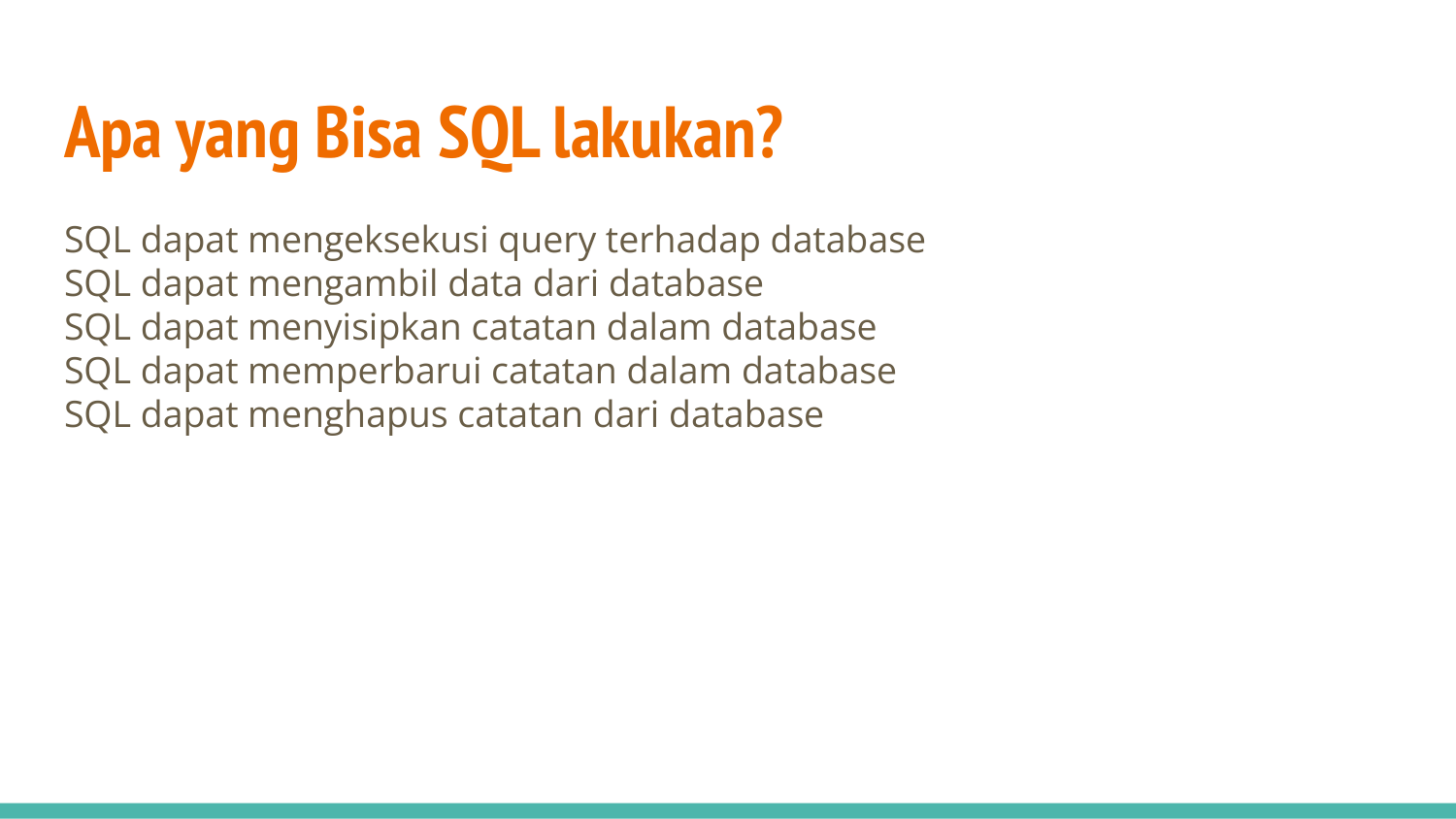

# Apa yang Bisa SQL lakukan?
SQL dapat mengeksekusi query terhadap database
SQL dapat mengambil data dari database
SQL dapat menyisipkan catatan dalam database
SQL dapat memperbarui catatan dalam database
SQL dapat menghapus catatan dari database